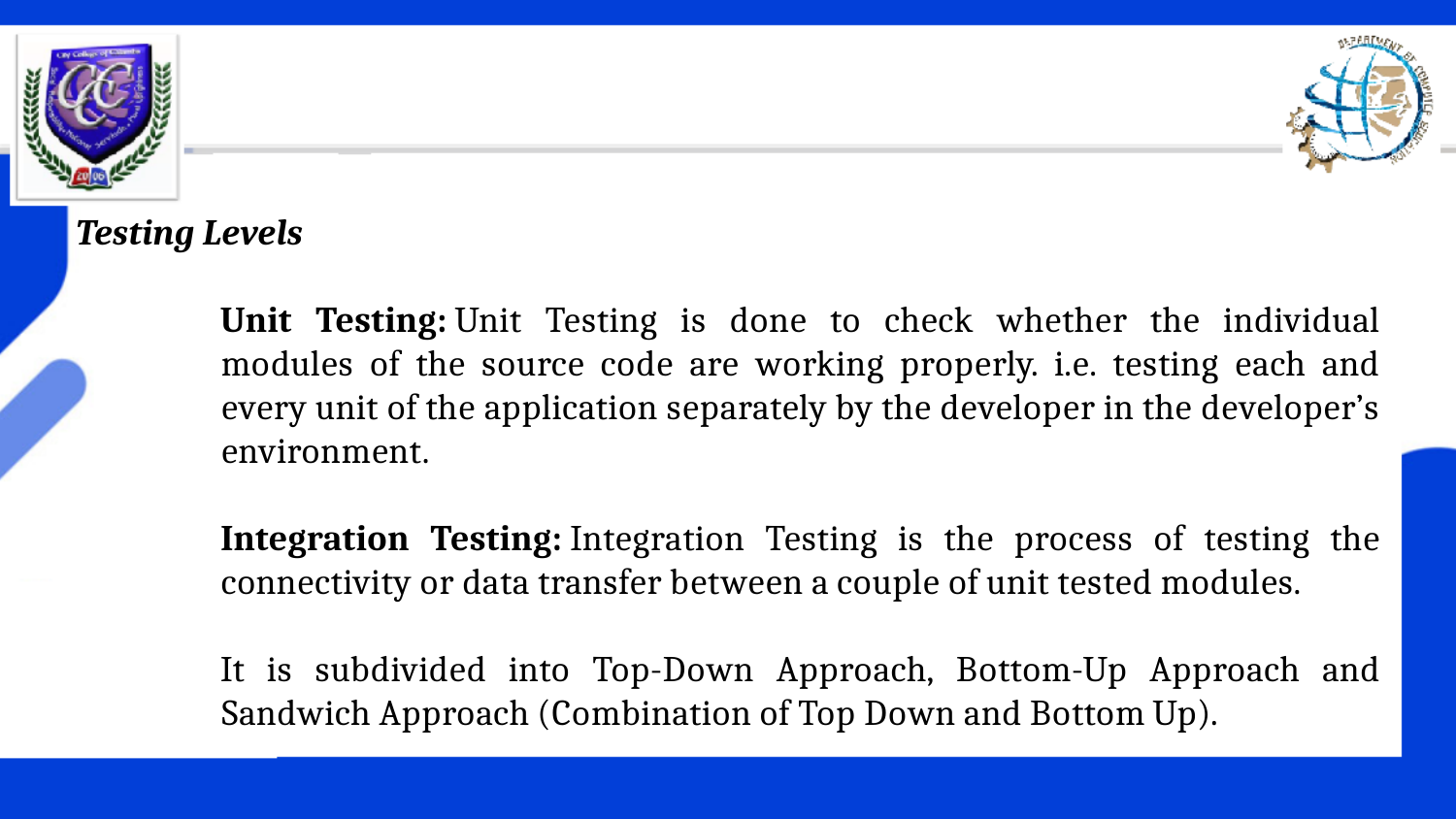

Testing Levels

	Unit Testing: Unit Testing is done to check whether the individual 	modules of the source code are working properly. i.e. testing each and 	every unit of the application separately by the developer in the developer’s 	environment.

	Integration Testing: Integration Testing is the process of testing the 	connectivity or data transfer between a couple of unit tested modules.

	It is subdivided into Top-Down Approach, Bottom-Up Approach and 	Sandwich Approach (Combination of Top Down and Bottom Up).